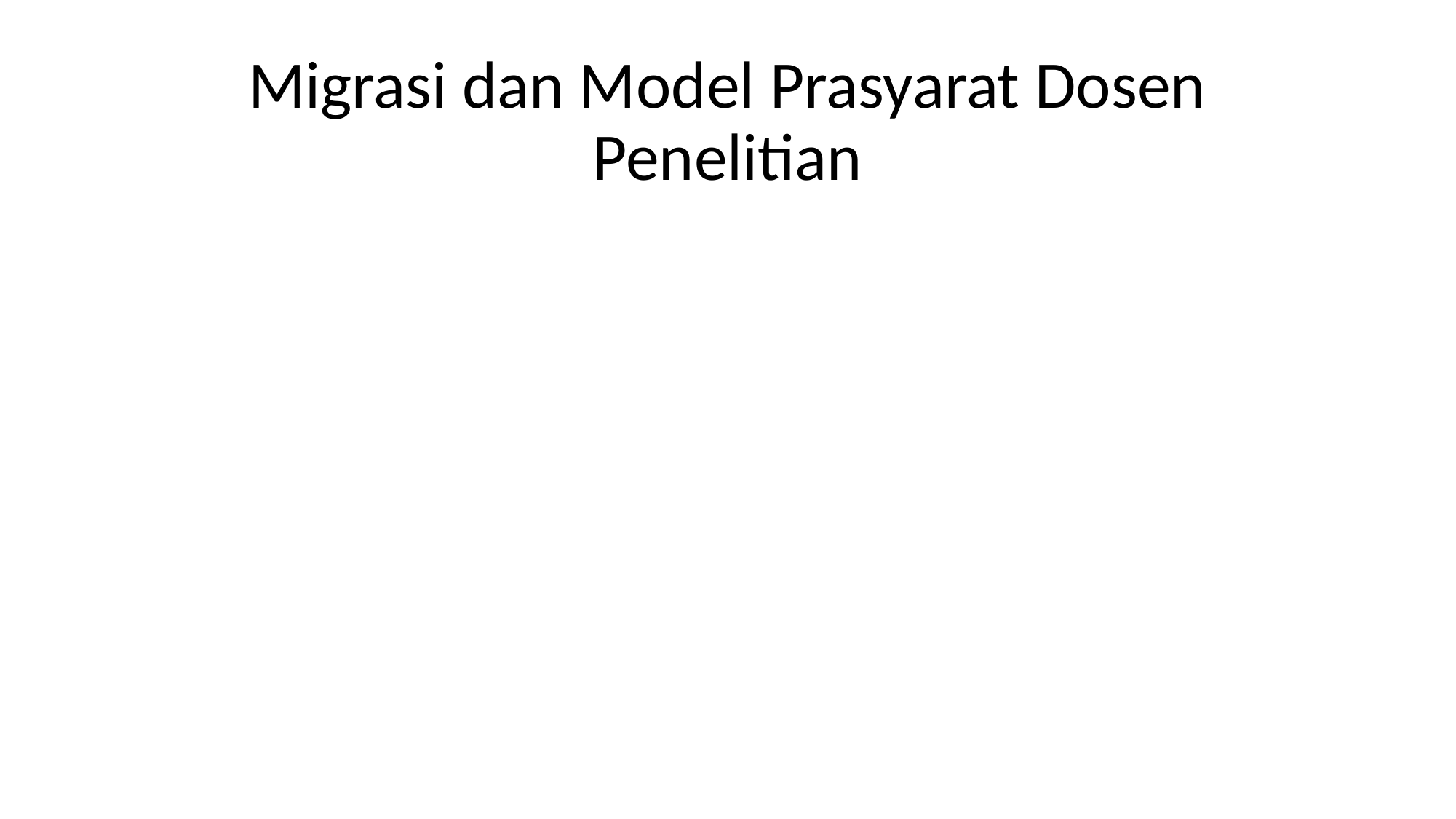

# Migrasi dan Model Prasyarat Dosen Penelitian